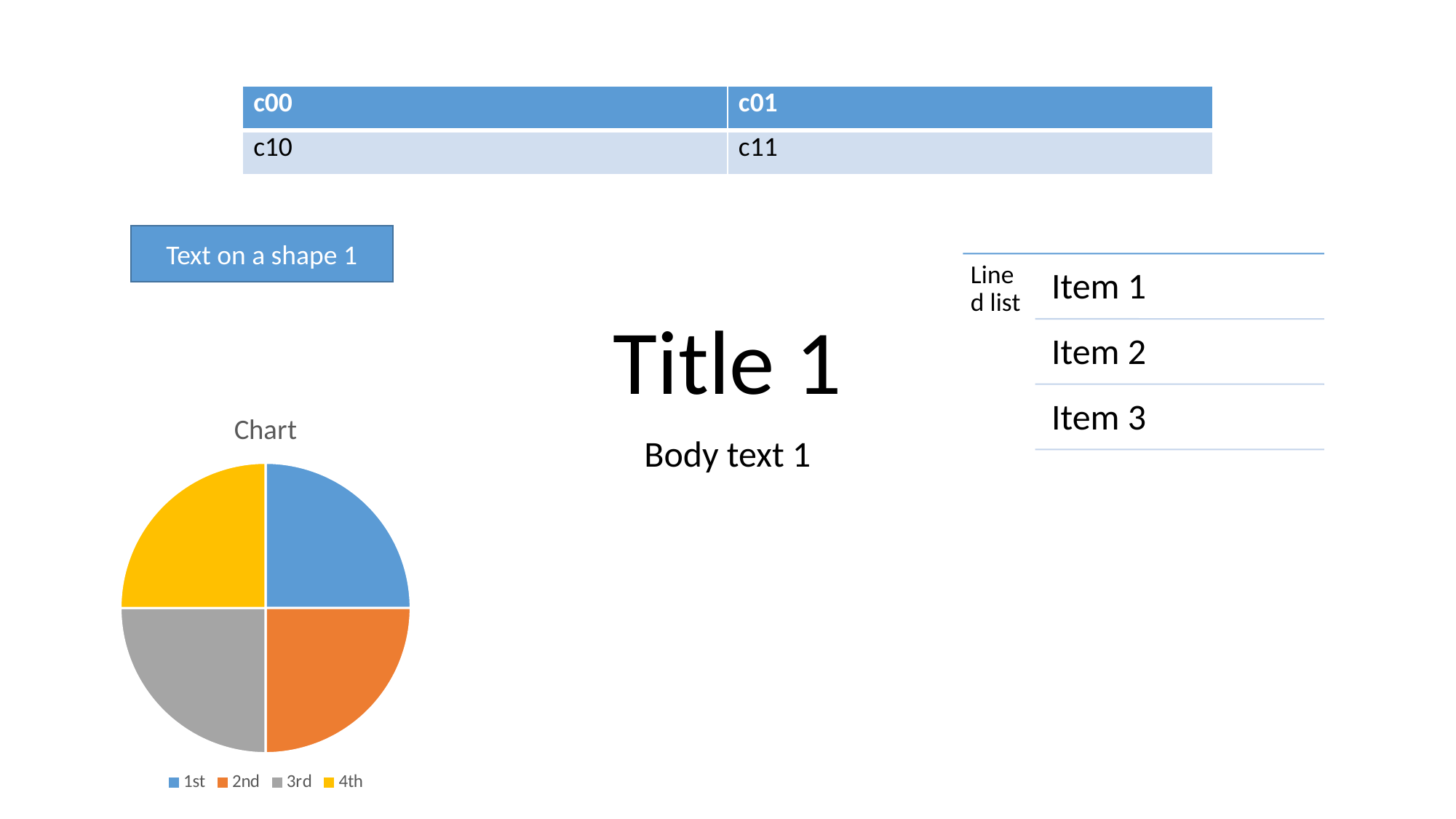

| c00 | c01 |
| --- | --- |
| c10 | c11 |
# Title 1
Text on a shape 1
Lined list
Item 1
Item 2
Item 3

### Chart:

| Category | Chart |
|---|---|
| 1st | 45.0 |
| 2nd | 45.0 |
| 3rd | 45.0 |
| 4th | 45.0 |
Body text 1